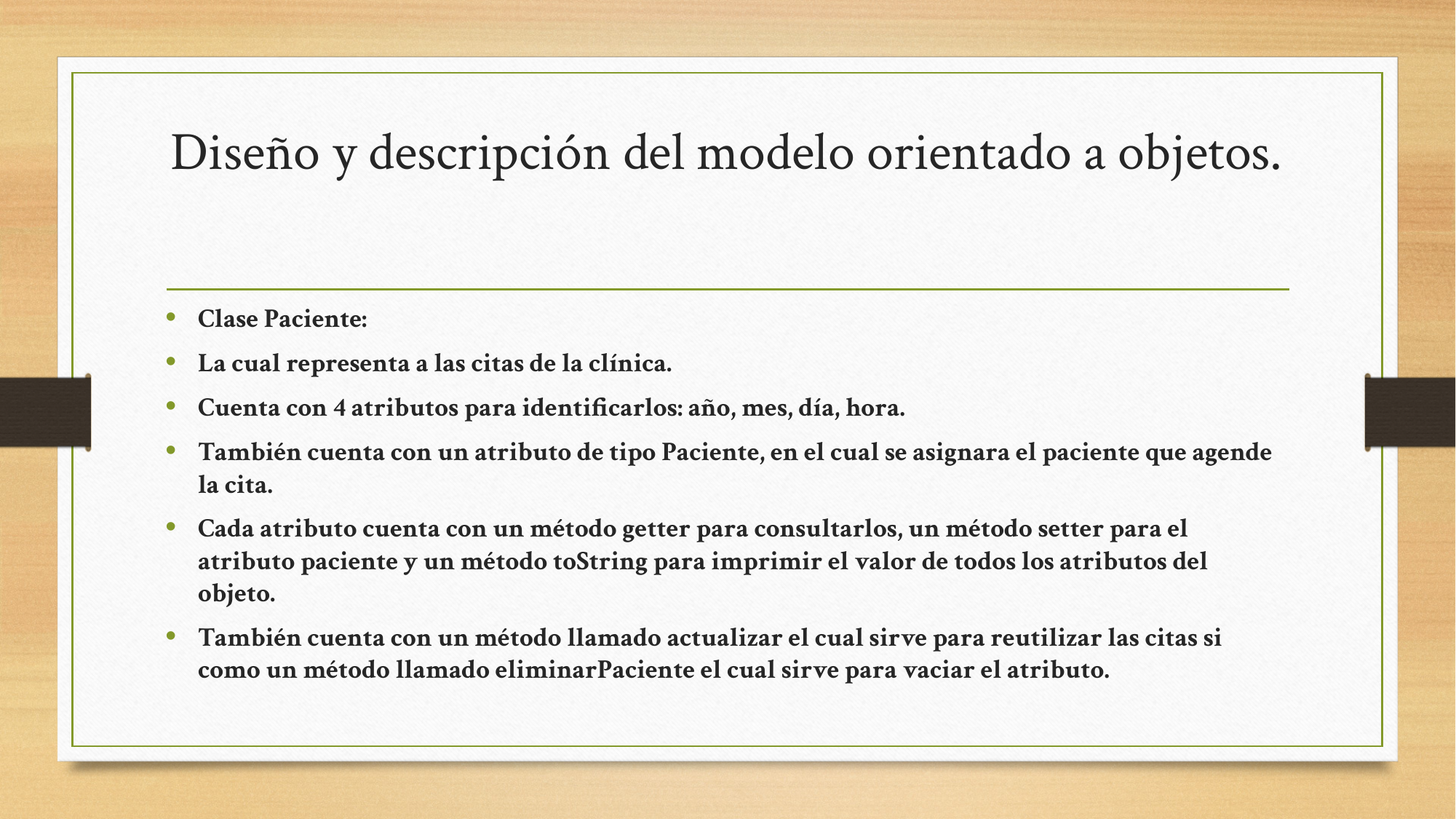

# Diseño y descripción del modelo orientado a objetos.
Clase Paciente:
La cual representa a las citas de la clínica.
Cuenta con 4 atributos para identificarlos: año, mes, día, hora.
También cuenta con un atributo de tipo Paciente, en el cual se asignara el paciente que agende la cita.
Cada atributo cuenta con un método getter para consultarlos, un método setter para el atributo paciente y un método toString para imprimir el valor de todos los atributos del objeto.
También cuenta con un método llamado actualizar el cual sirve para reutilizar las citas si como un método llamado eliminarPaciente el cual sirve para vaciar el atributo.